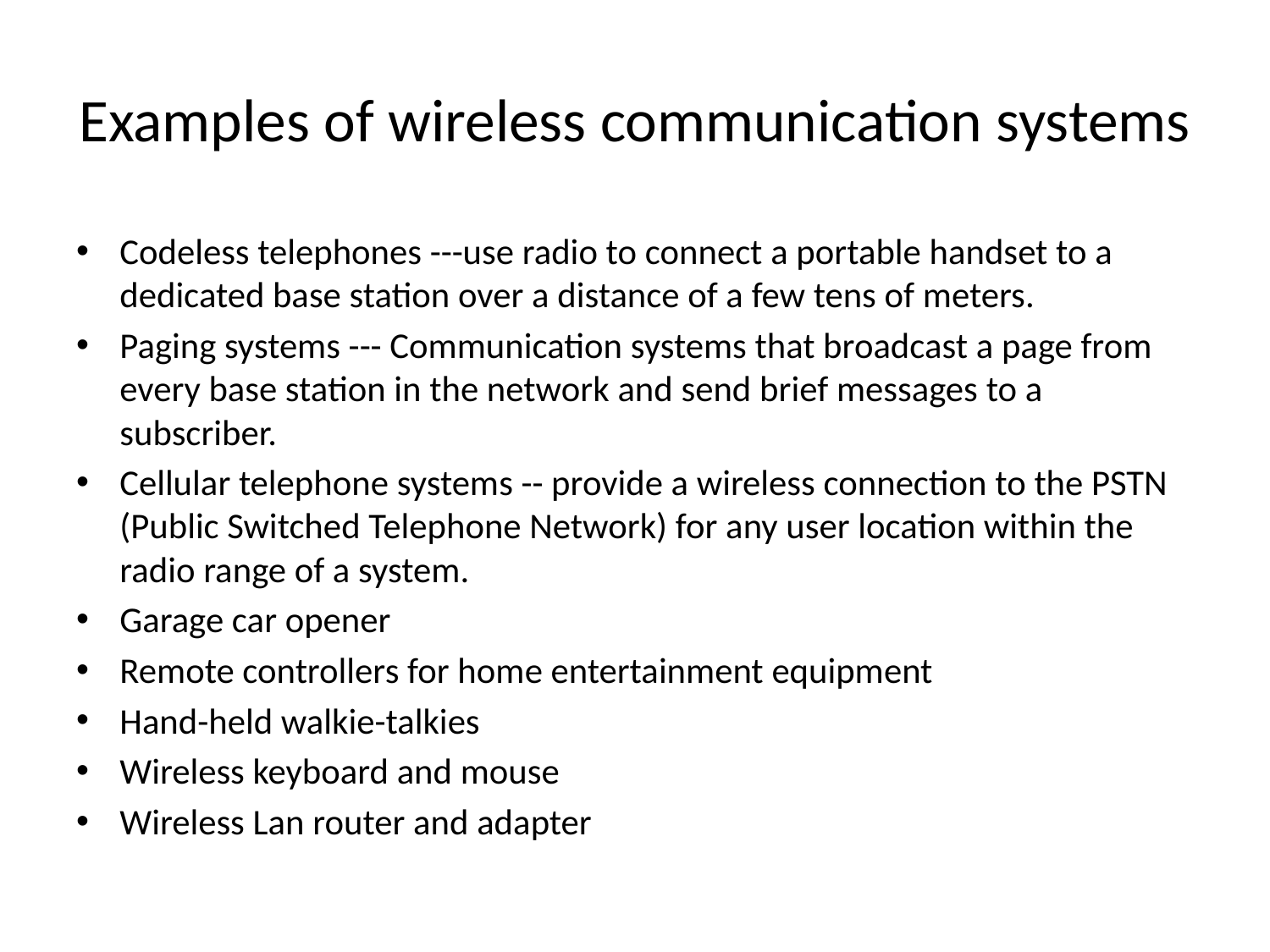

# Examples of wireless communication systems
Codeless telephones ---use radio to connect a portable handset to a dedicated base station over a distance of a few tens of meters.
Paging systems --- Communication systems that broadcast a page from every base station in the network and send brief messages to a subscriber.
Cellular telephone systems -- provide a wireless connection to the PSTN (Public Switched Telephone Network) for any user location within the radio range of a system.
Garage car opener
Remote controllers for home entertainment equipment
Hand-held walkie-talkies
Wireless keyboard and mouse
Wireless Lan router and adapter